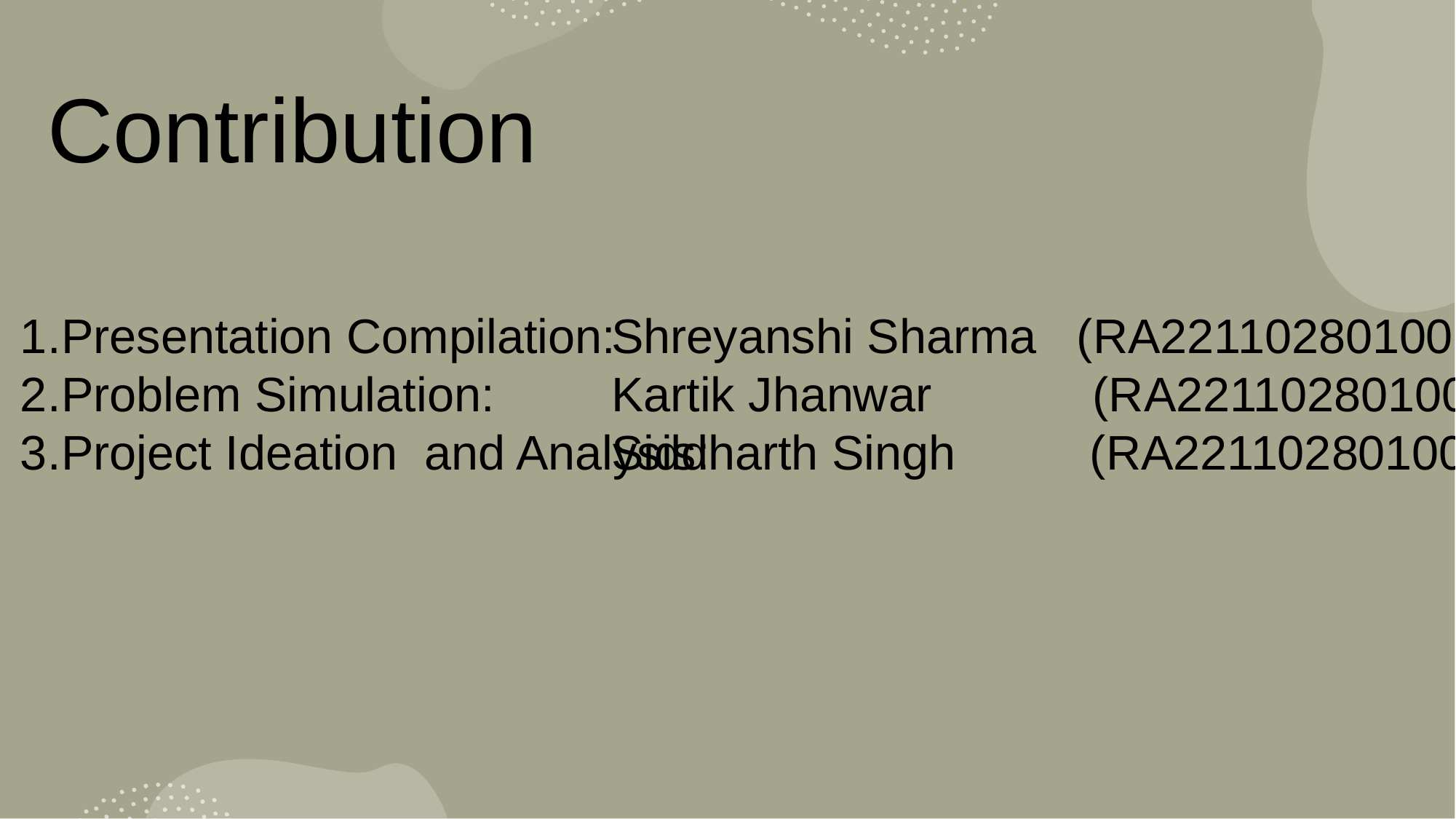

Contribution
Presentation Compilation:
Problem Simulation:
Project Ideation  and Analysis:
Shreyanshi Sharma   (RA2211028010090)
Kartik Jhanwar            (RA2211028010076)
Siddharth Singh          (RA2211028010074)